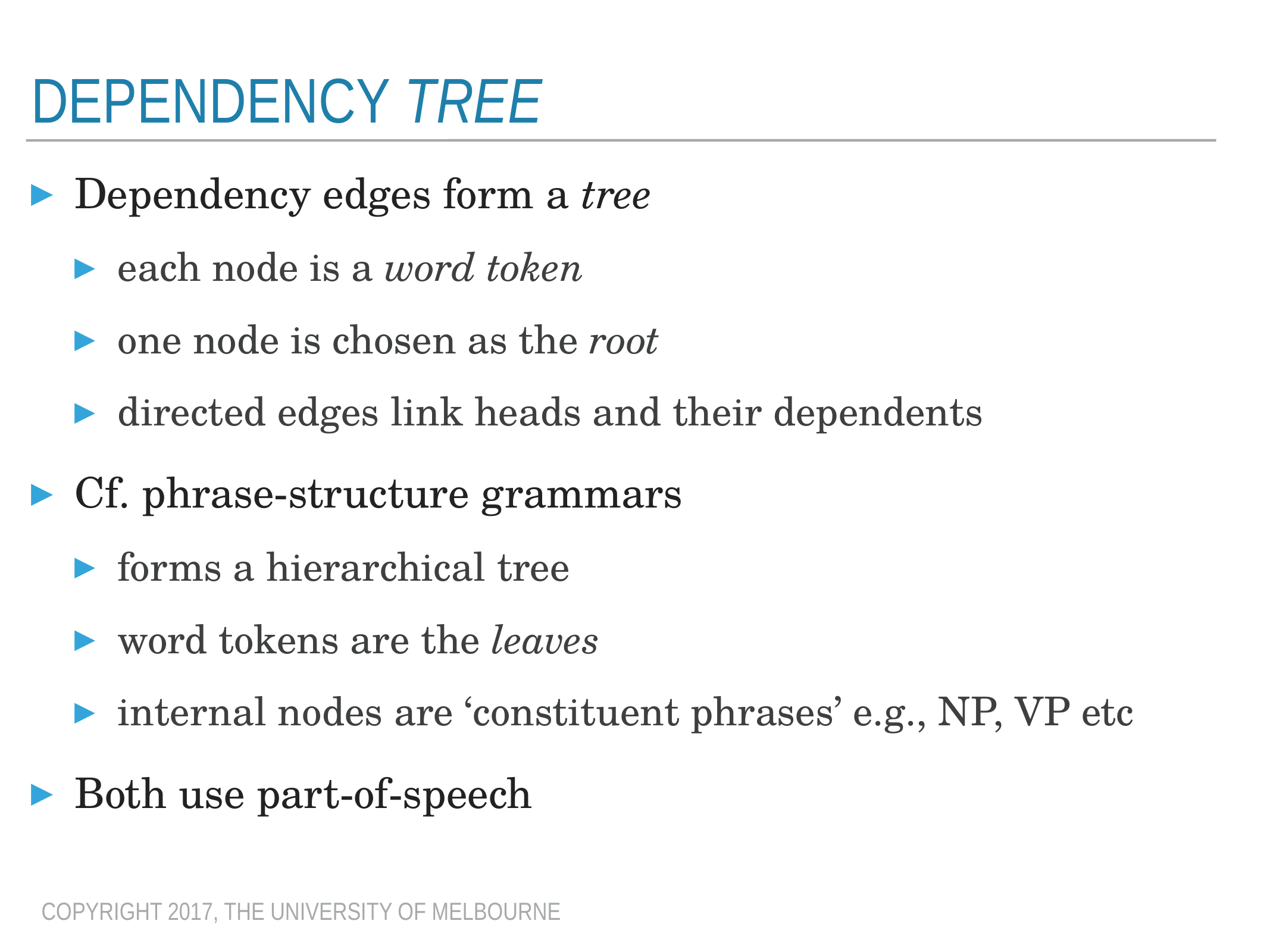

# Dependency tree
Dependency edges form a tree
each node is a word token
one node is chosen as the root
directed edges link heads and their dependents
Cf. phrase-structure grammars
forms a hierarchical tree
word tokens are the leaves
internal nodes are ‘constituent phrases’ e.g., NP, VP etc
Both use part-of-speech